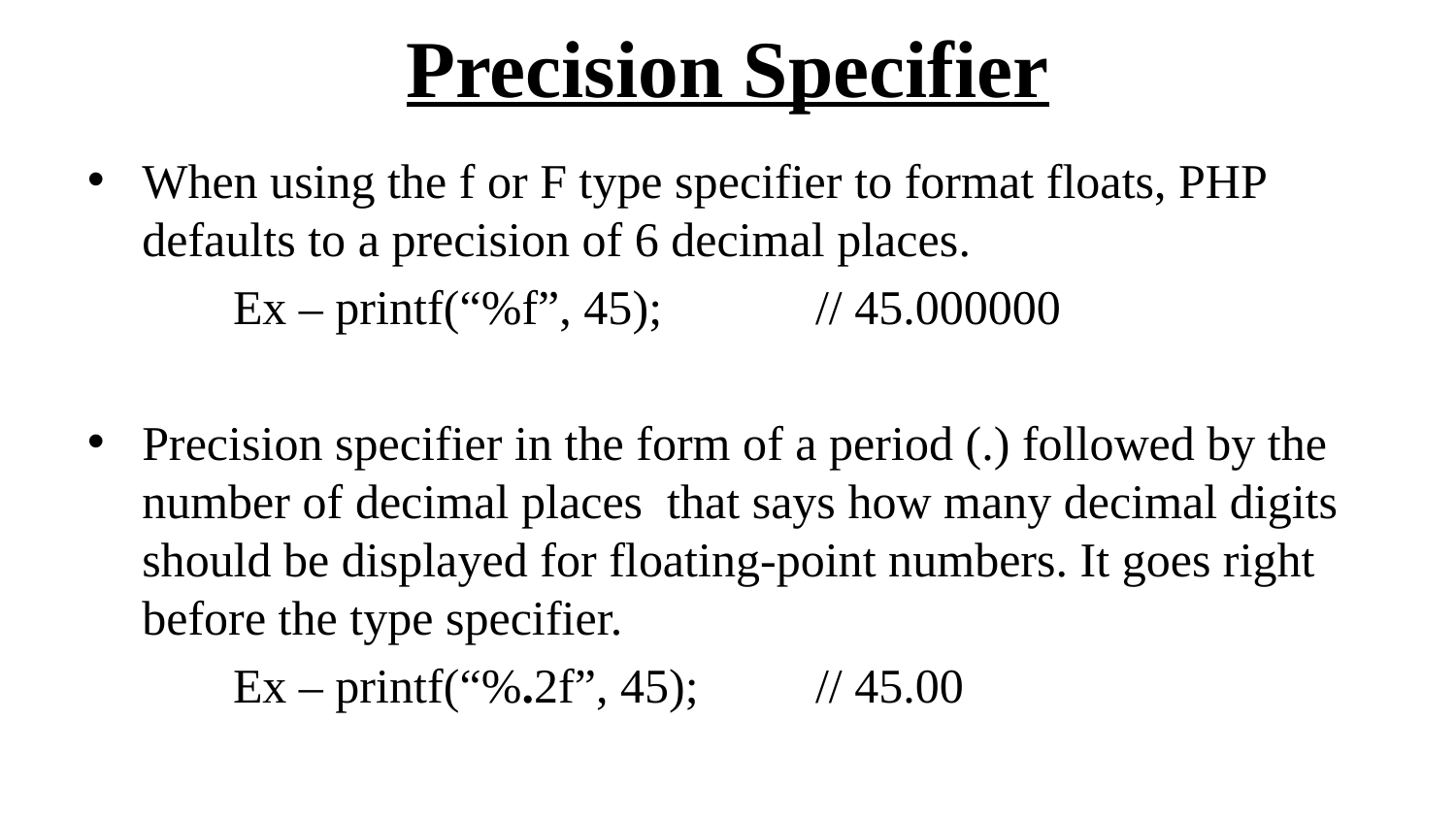

# Precision Specifier
When using the f or F type specifier to format floats, PHP defaults to a precision of 6 decimal places.
	Ex – printf(“%f”, 45); 	// 45.000000

Precision specifier in the form of a period (.) followed by the number of decimal places  that says how many decimal digits should be displayed for floating-point numbers. It goes right before the type specifier.
	Ex – printf(“%.2f”, 45); 	// 45.00